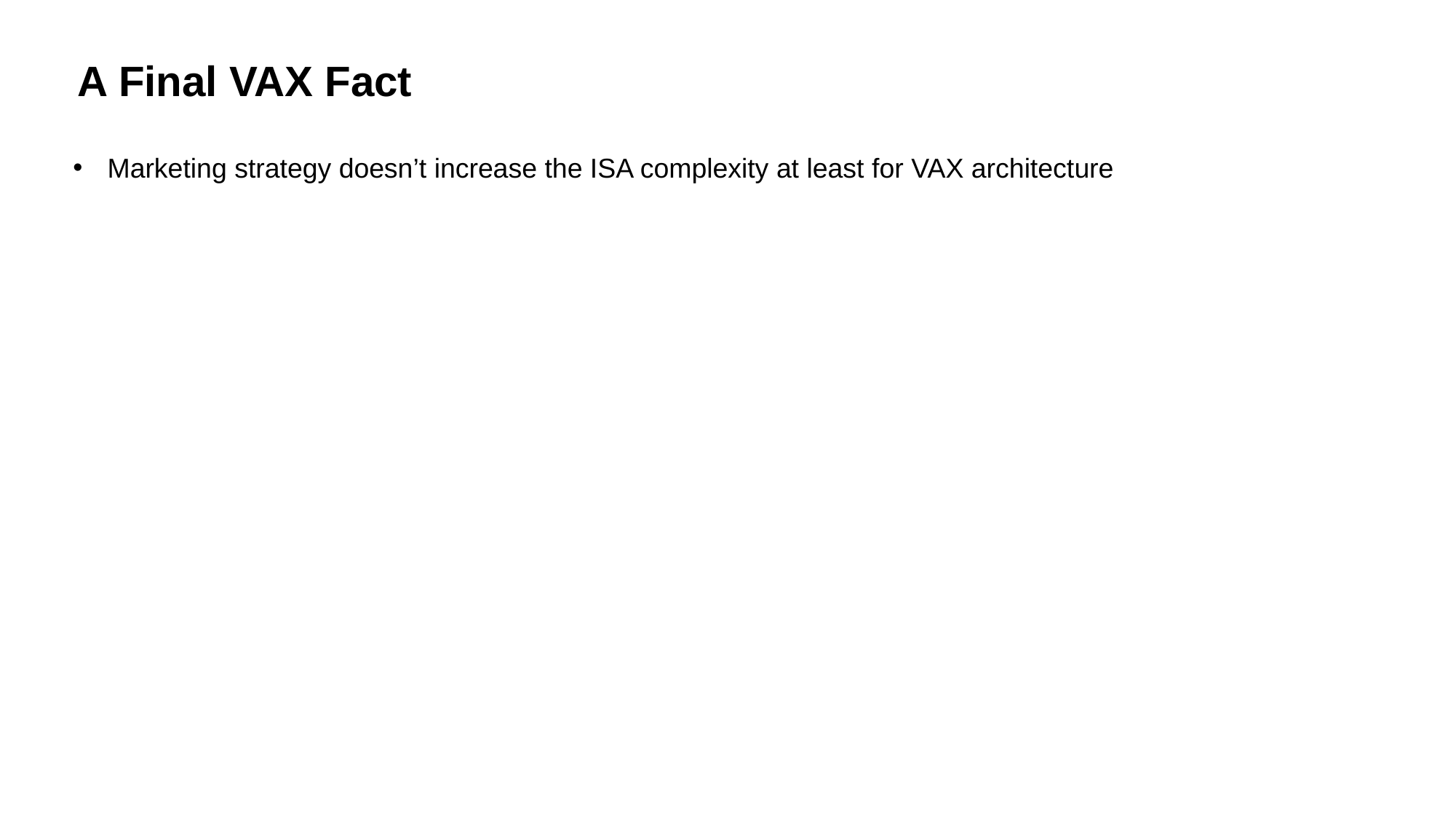

A Final VAX Fact
Marketing strategy doesn’t increase the ISA complexity at least for VAX architecture